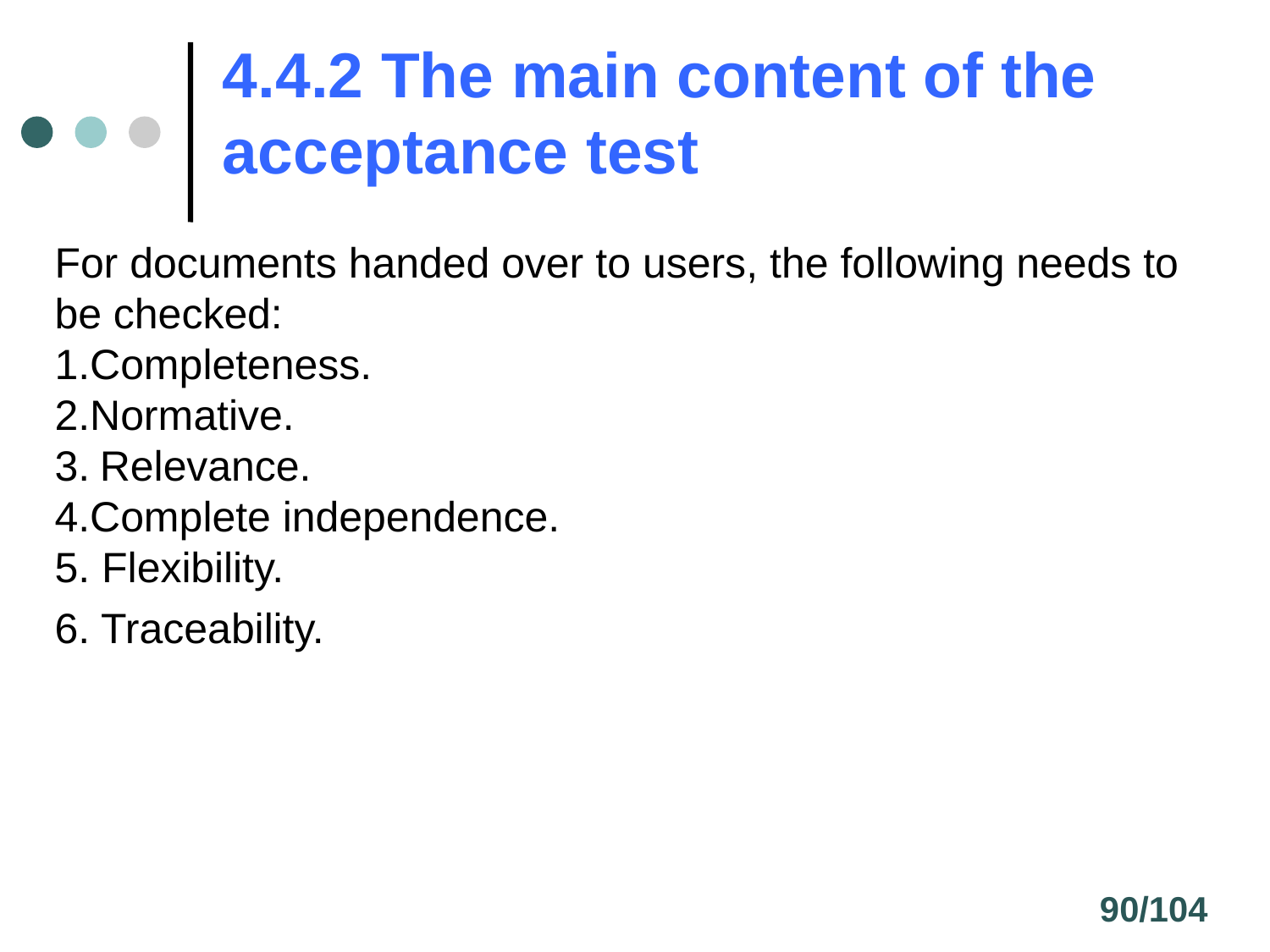

4.4.2 The main content of the acceptance test

For documents handed over to users, the following needs to be checked:
1.Completeness.
2.Normative.
3. Relevance.
4.Complete independence.
5. Flexibility.
6. Traceability.
90/104